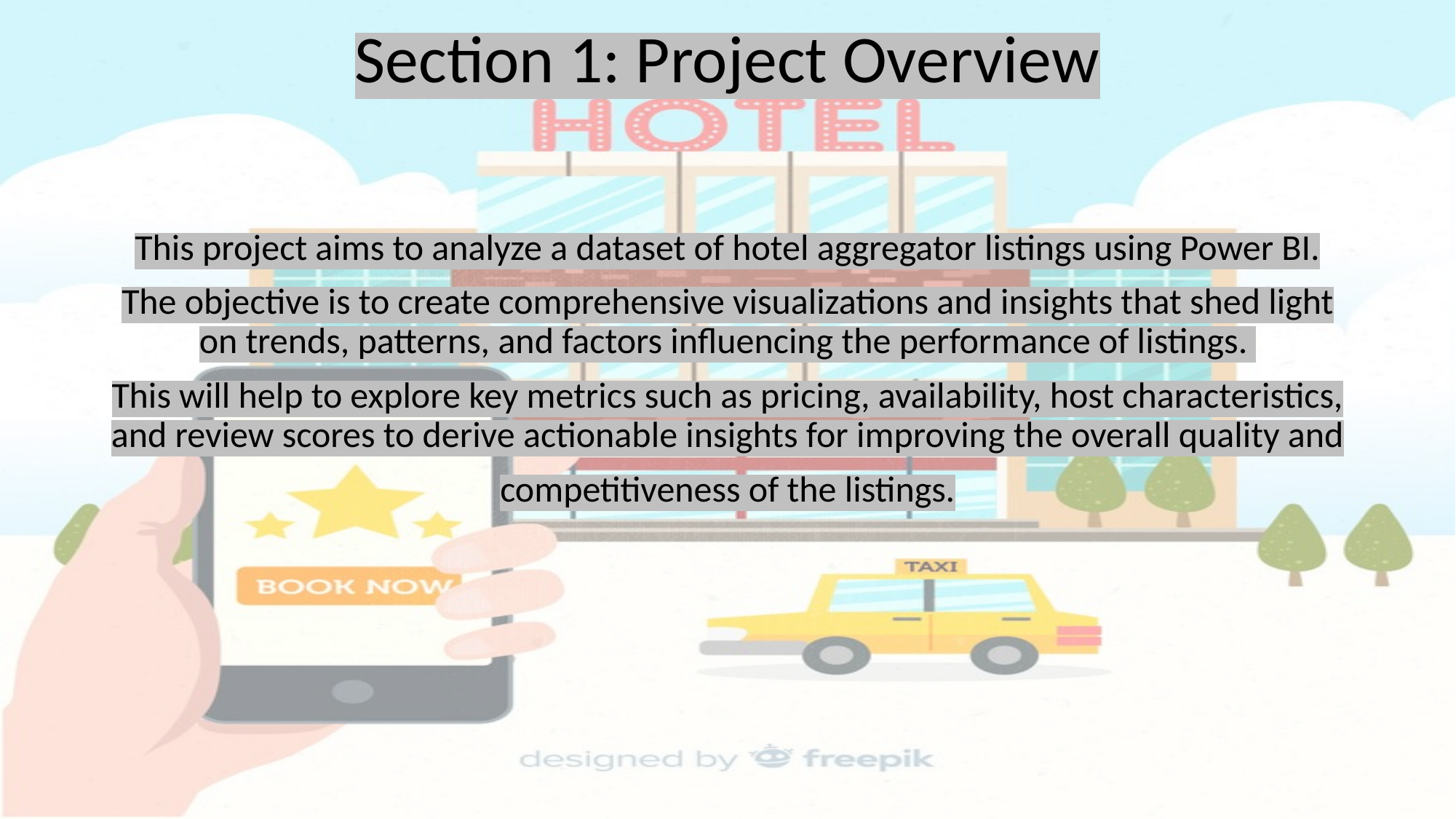

# Section 1: Project Overview
This project aims to analyze a dataset of hotel aggregator listings using Power BI.
The objective is to create comprehensive visualizations and insights that shed light on trends, patterns, and factors influencing the performance of listings.
This will help to explore key metrics such as pricing, availability, host characteristics, and review scores to derive actionable insights for improving the overall quality and
competitiveness of the listings.